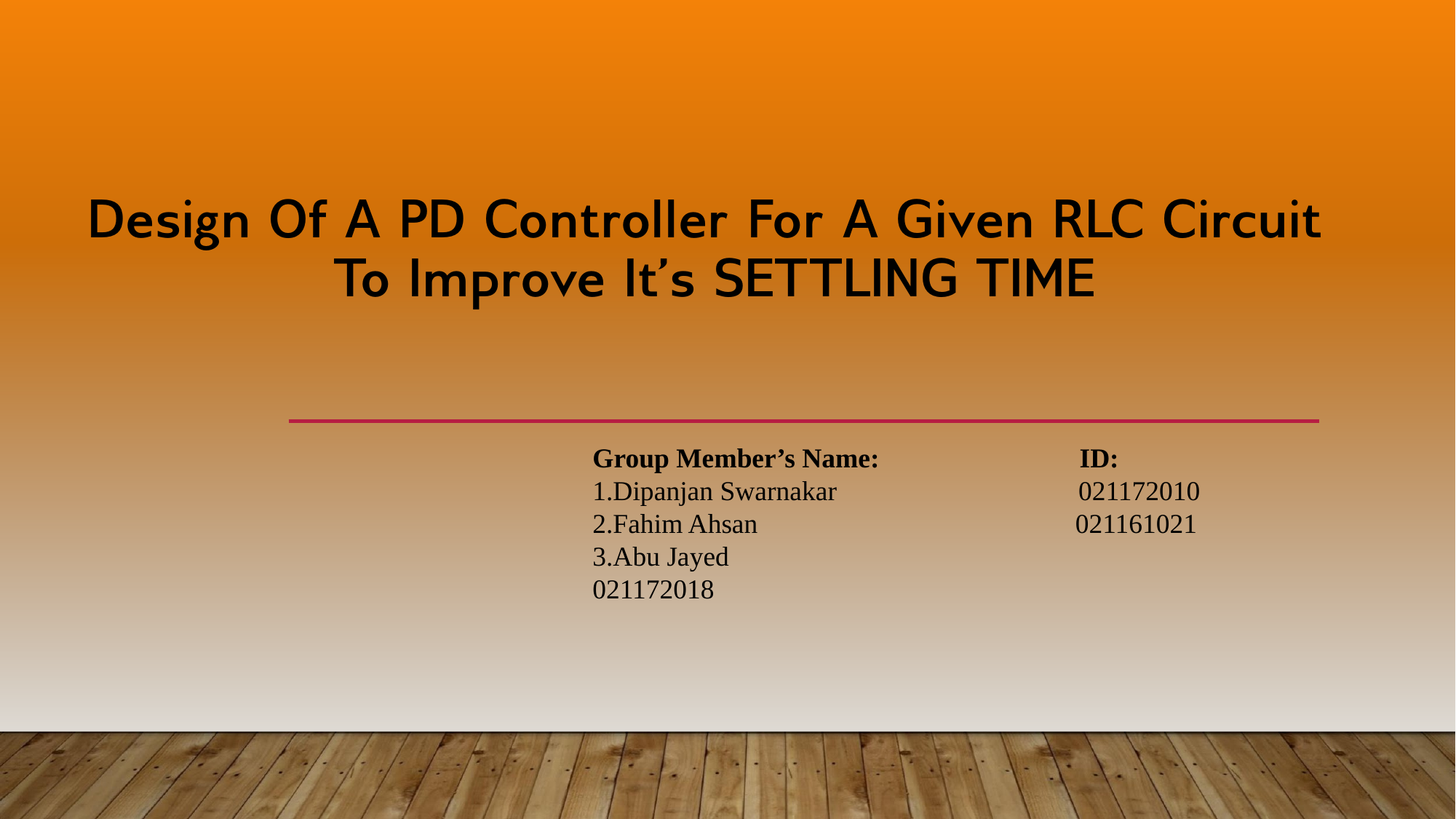

Design Of A PD Controller For A Given RLC Circuit  To Improve It’s SETTLING TIME
Group Member’s Name:                             ID:
1.Dipanjan Swarnakar                                   021172010
2.Fahim Ahsan                                              021161021
3.Abu Jayed                                                   021172018